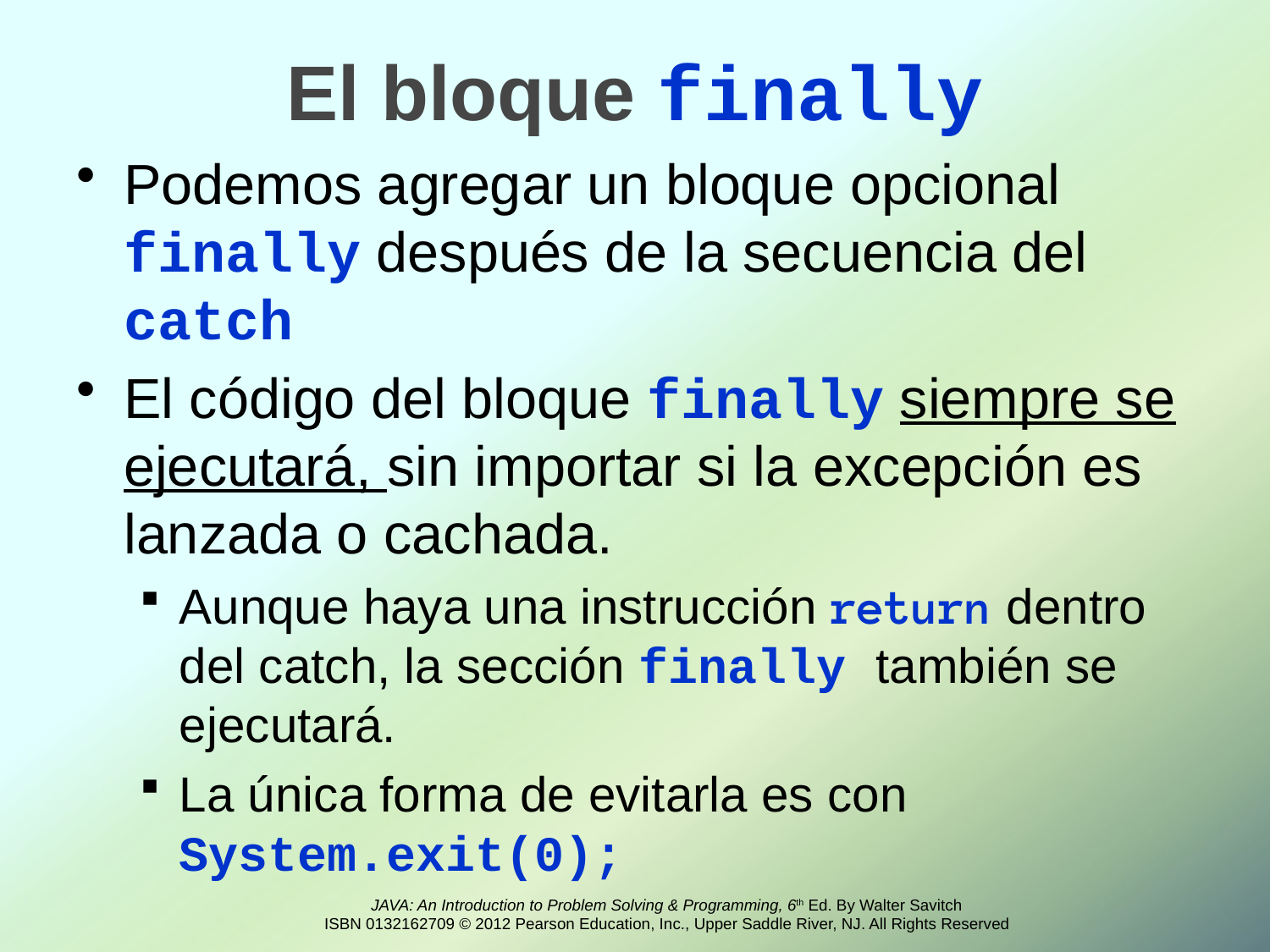

# El bloque finally
Podemos agregar un bloque opcional finally después de la secuencia del catch
El código del bloque finally siempre se ejecutará, sin importar si la excepción es lanzada o cachada.
Aunque haya una instrucción return dentro del catch, la sección finally también se ejecutará.
La única forma de evitarla es con System.exit(0);